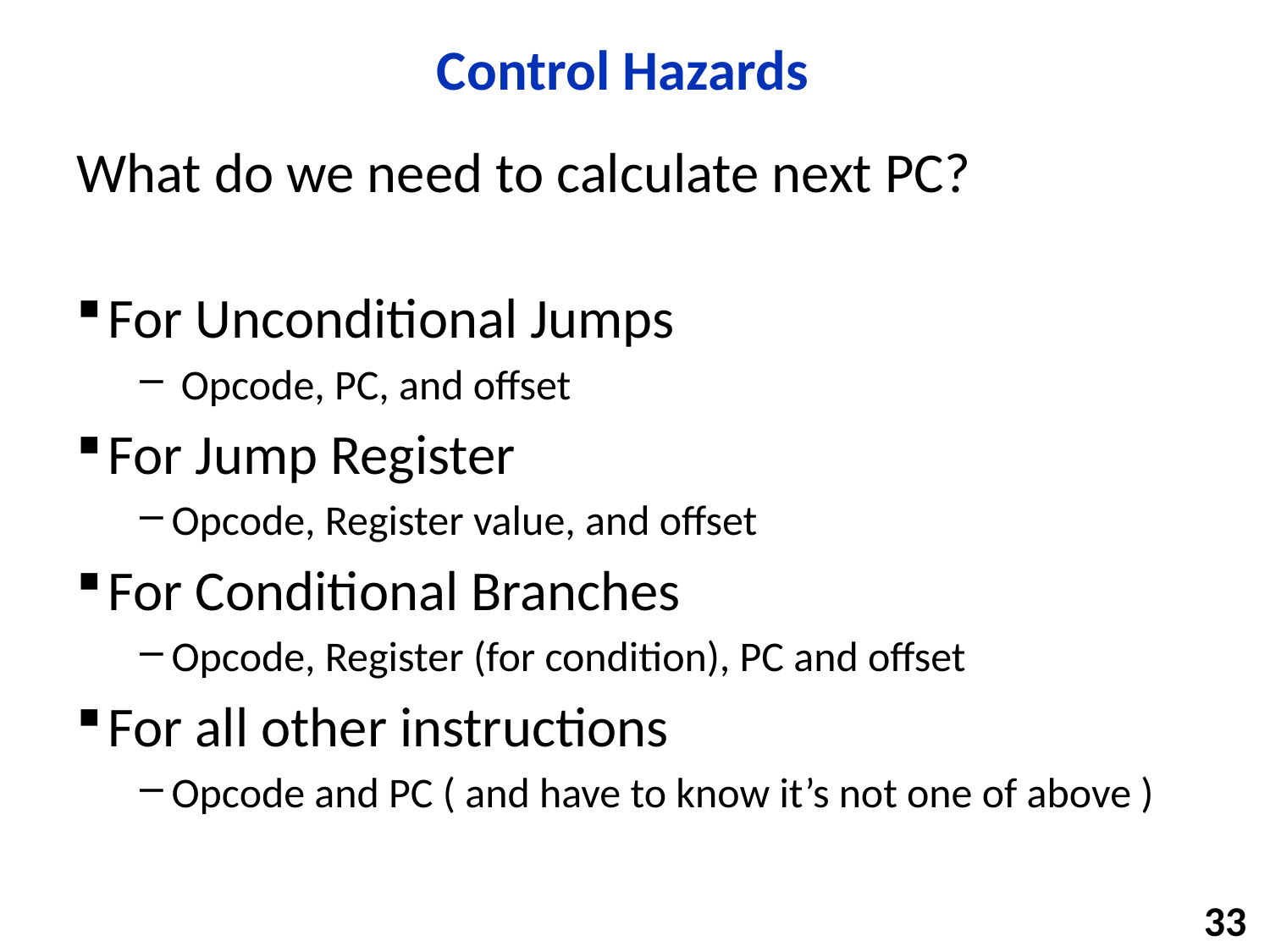

# Control Hazards
What do we need to calculate next PC?
For Unconditional Jumps
 Opcode, PC, and offset
For Jump Register
Opcode, Register value, and offset
For Conditional Branches
Opcode, Register (for condition), PC and offset
For all other instructions
Opcode and PC ( and have to know it’s not one of above )
33